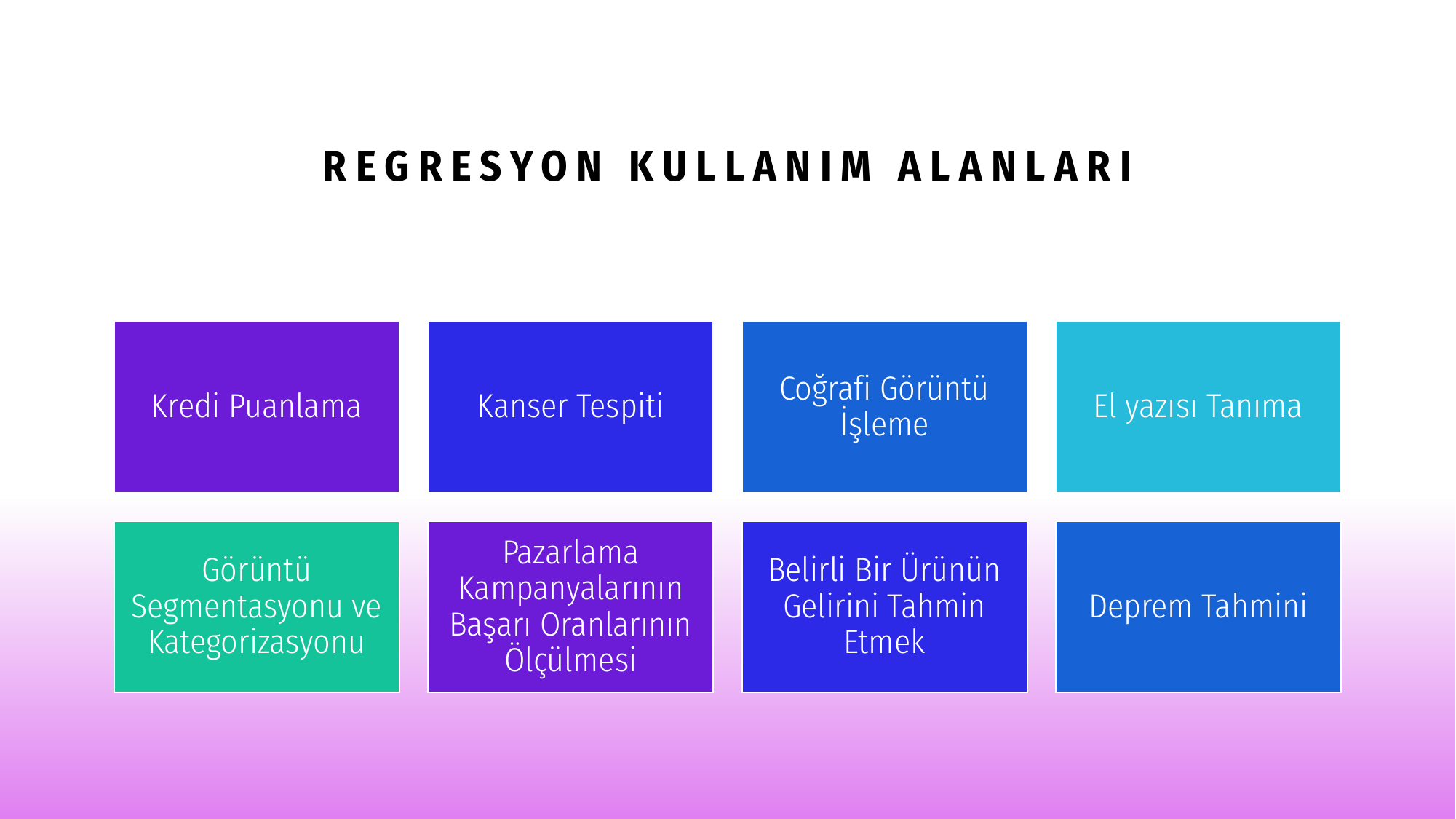

# Regresyon kullanım alanları
Kredi Puanlama
Kanser Tespiti
Coğrafi Görüntü İşleme
El yazısı Tanıma
Görüntü Segmentasyonu ve Kategorizasyonu
Pazarlama Kampanyalarının Başarı Oranlarının Ölçülmesi
Belirli Bir Ürünün Gelirini Tahmin Etmek
Deprem Tahmini